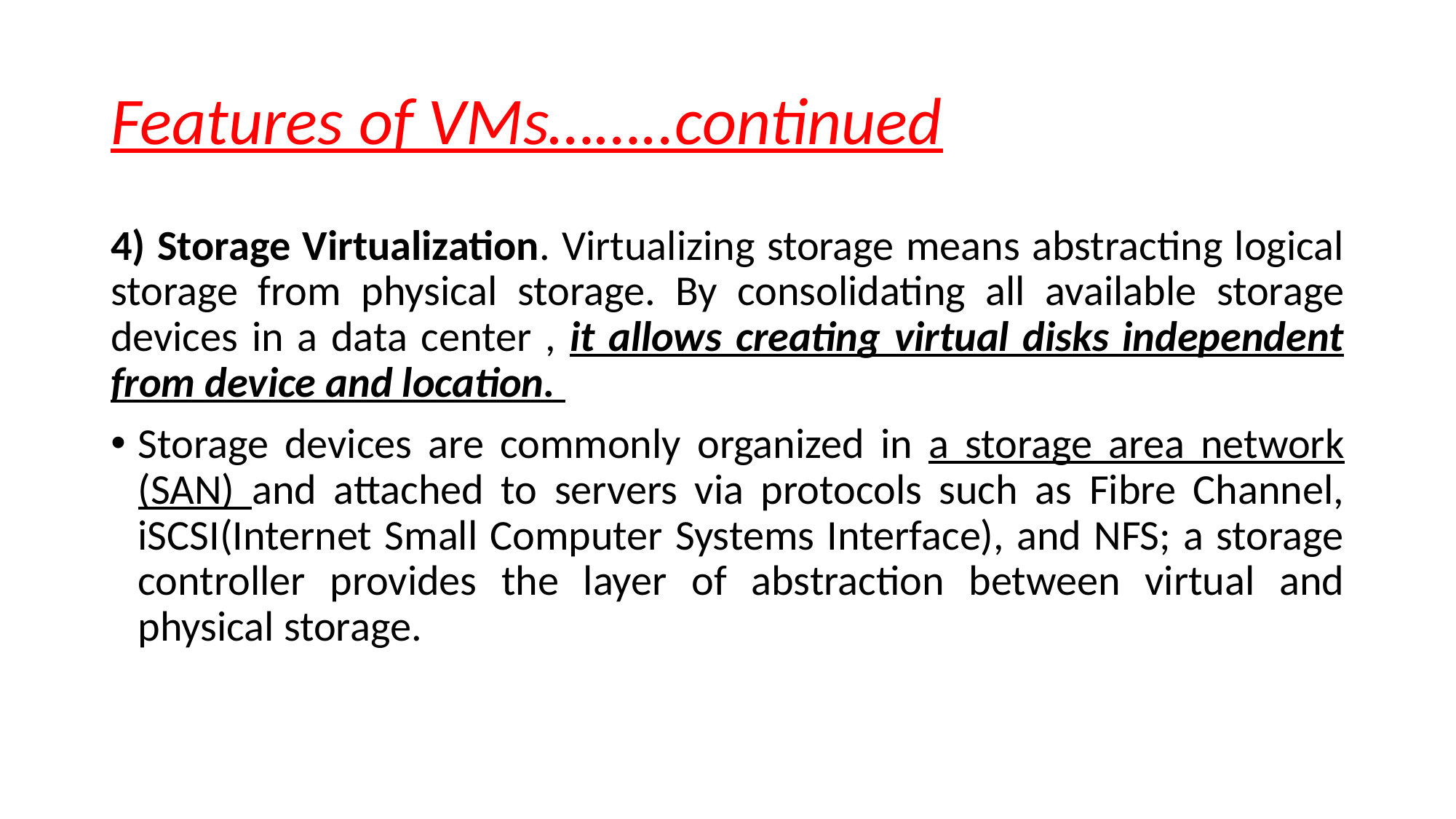

Features of VMs……..continued
4) Storage Virtualization. Virtualizing storage means abstracting logical storage from physical storage. By consolidating all available storage devices in a data center , it allows creating virtual disks independent from device and location.
Storage devices are commonly organized in a storage area network (SAN) and attached to servers via protocols such as Fibre Channel, iSCSI(Internet Small Computer Systems Interface), and NFS; a storage controller provides the layer of abstraction between virtual and physical storage.